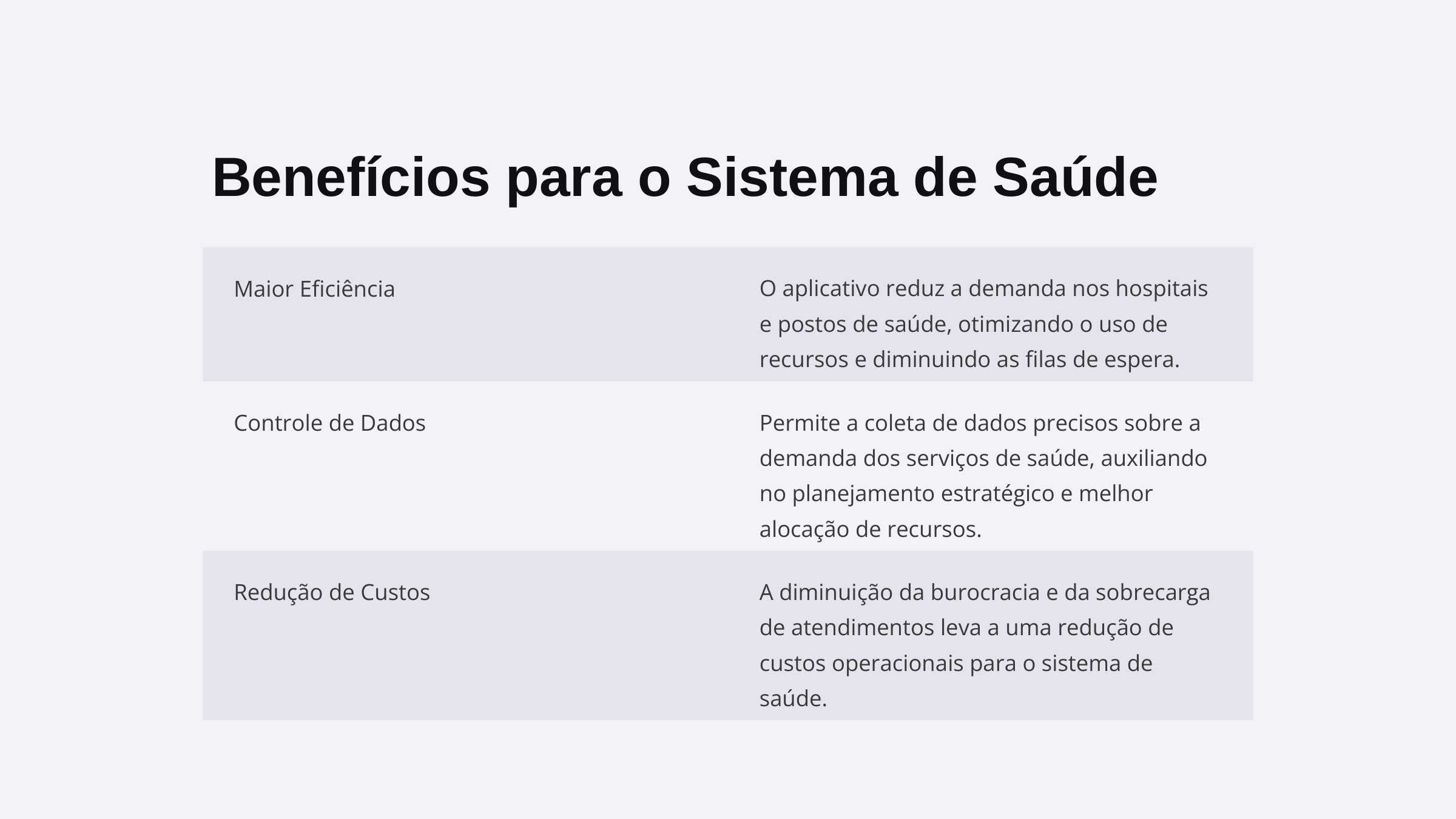

Benefícios para o Sistema de Saúde

Maior Eficiência
O aplicativo reduz a demanda nos hospitais e postos de saúde, otimizando o uso de recursos e diminuindo as filas de espera.
Controle de Dados
Permite a coleta de dados precisos sobre a demanda dos serviços de saúde, auxiliando no planejamento estratégico e melhor alocação de recursos.

Redução de Custos
A diminuição da burocracia e da sobrecarga de atendimentos leva a uma redução de custos operacionais para o sistema de saúde.